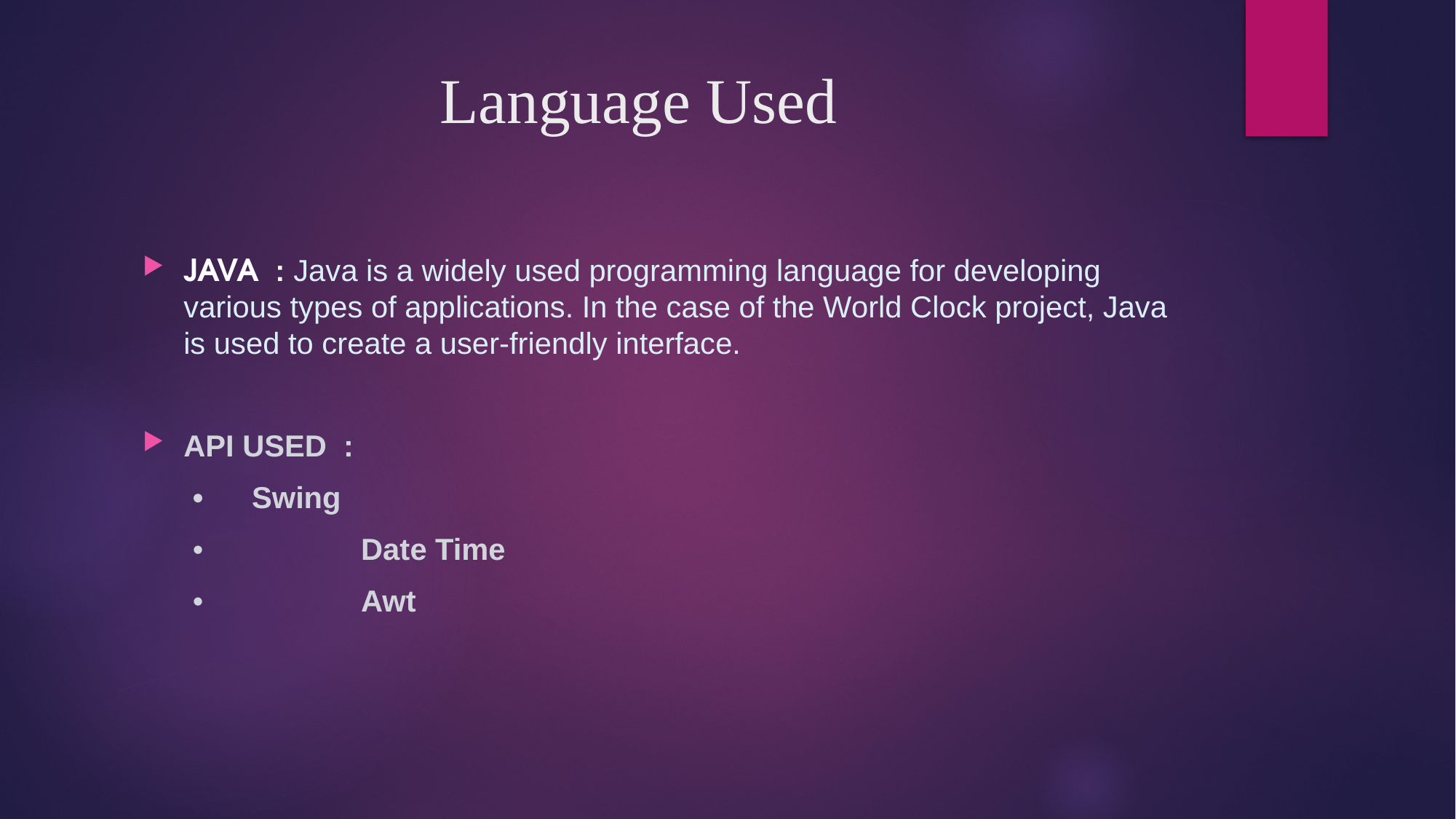

# Language Used
JAVA  : Java is a widely used programming language for developing various types of applications. In the case of the World Clock project, Java is used to create a user-friendly interface.

API USED  :
      •	Swing
      •		Date Time
      •		Awt